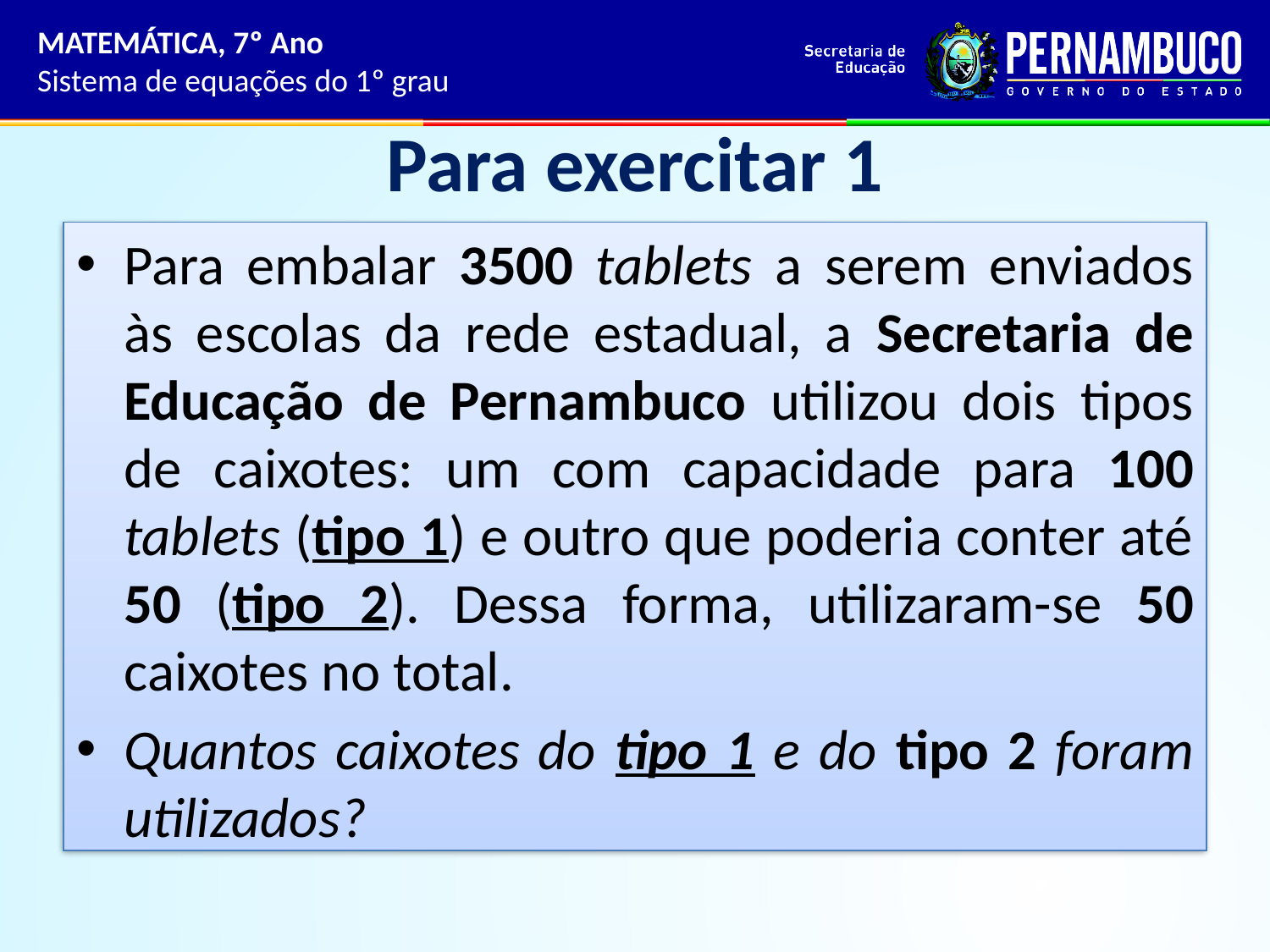

MATEMÁTICA, 7º Ano
Sistema de equações do 1º grau
# Para exercitar 1
Para embalar 3500 tablets a serem enviados às escolas da rede estadual, a Secretaria de Educação de Pernambuco utilizou dois tipos de caixotes: um com capacidade para 100 tablets (tipo 1) e outro que poderia conter até 50 (tipo 2). Dessa forma, utilizaram-se 50 caixotes no total.
Quantos caixotes do tipo 1 e do tipo 2 foram utilizados?